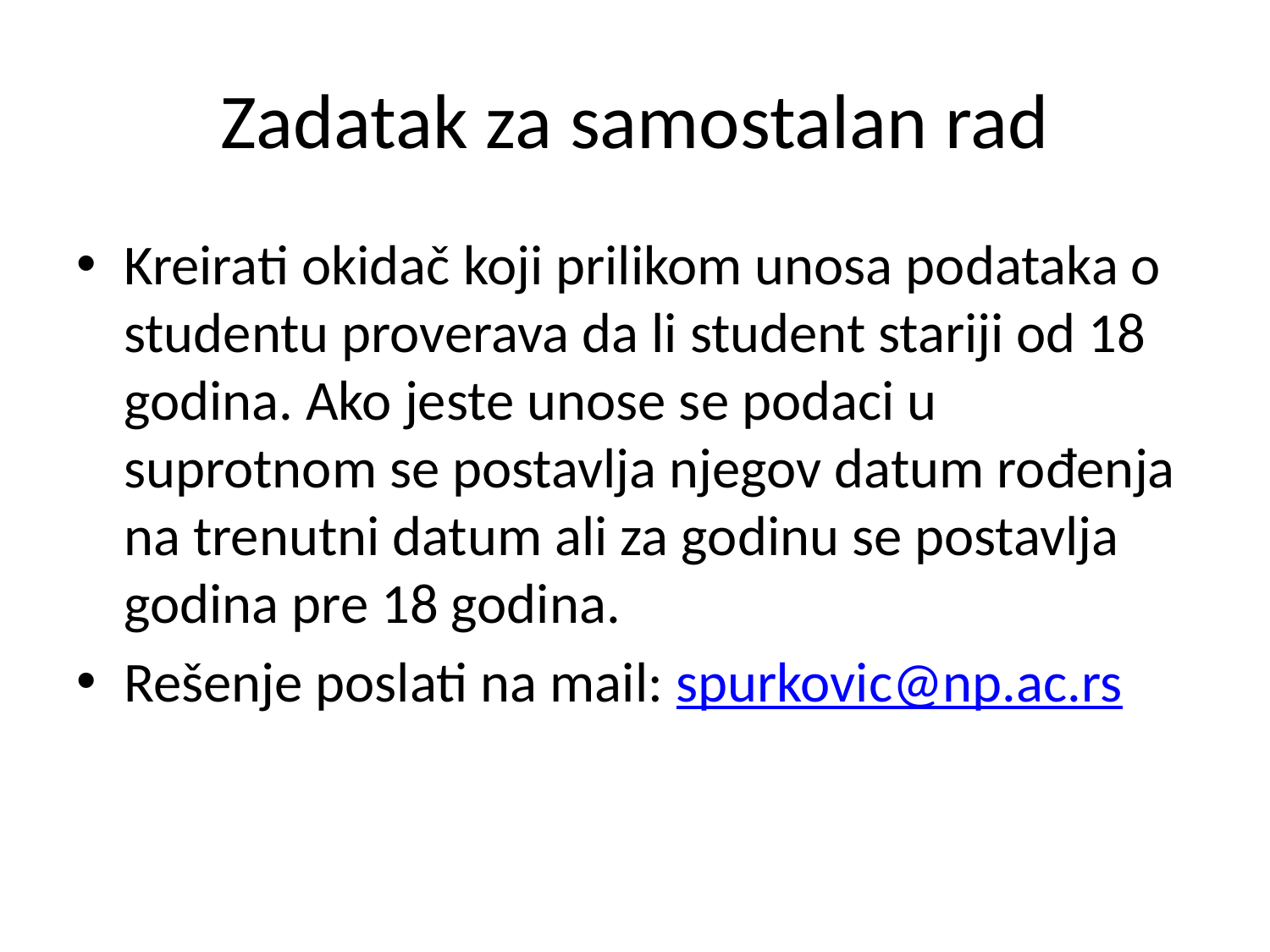

# Zadatak za samostalan rad
Kreirati okidač koji prilikom unosa podataka o studentu proverava da li student stariji od 18 godina. Ako jeste unose se podaci u suprotnom se postavlja njegov datum rođenja na trenutni datum ali za godinu se postavlja godina pre 18 godina.
Rešenje poslati na mail: spurkovic@np.ac.rs